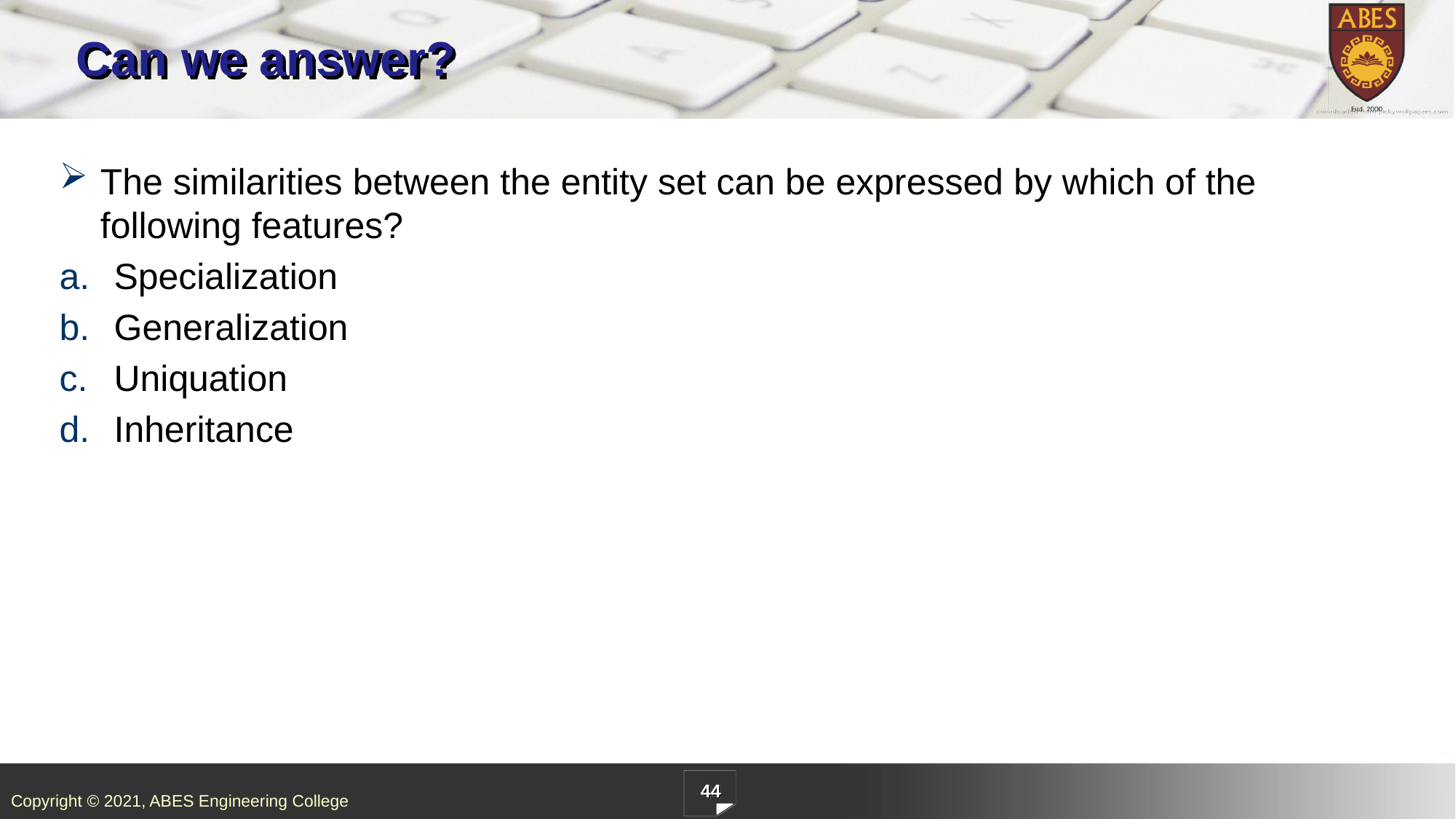

# Can we answer?
The similarities between the entity set can be expressed by which of the following features?
Specialization
Generalization
Uniquation
Inheritance

44